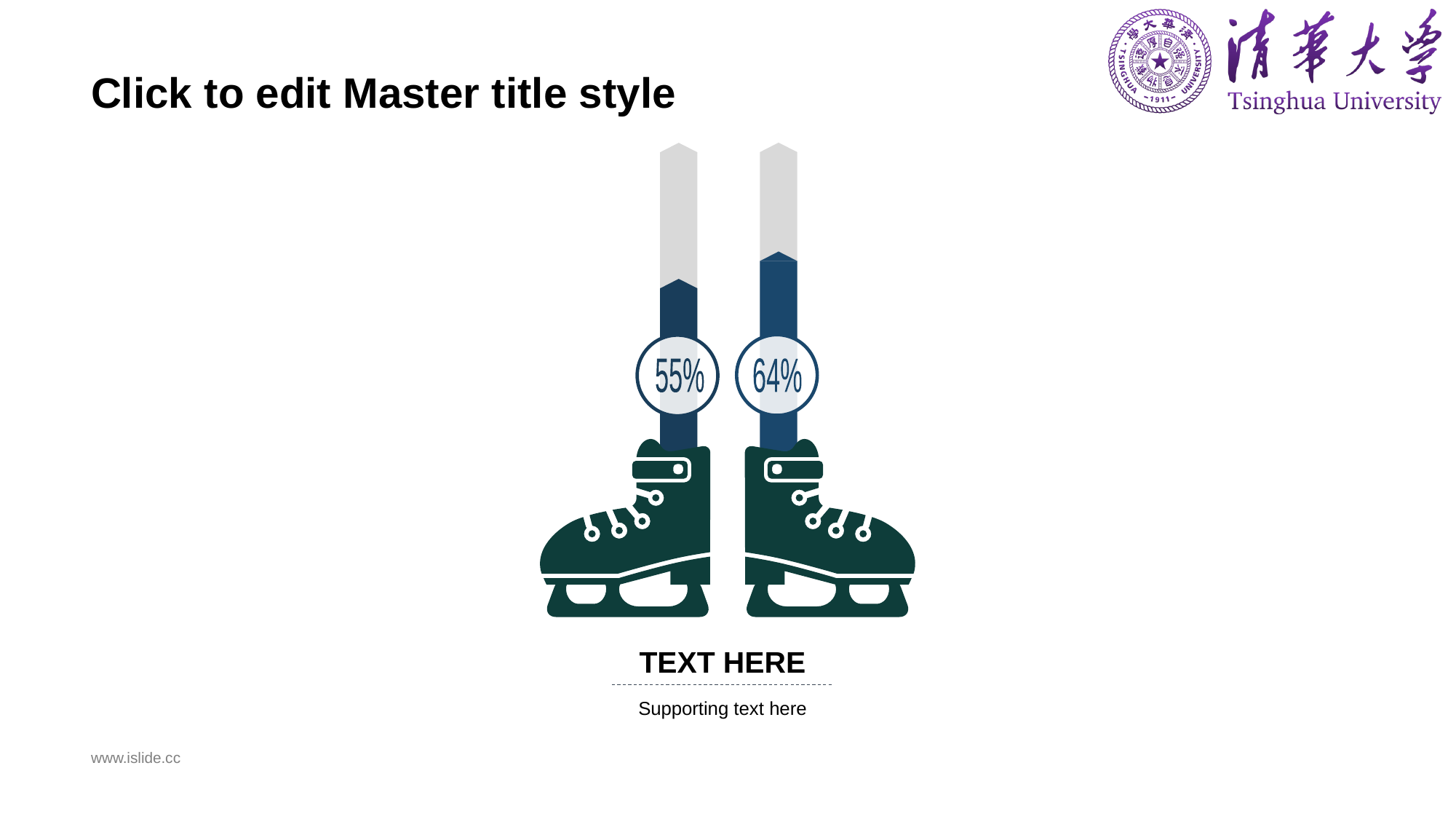

# Click to edit Master title style

55%
64%

TEXT HERE
Supporting text here
www.islide.cc
32